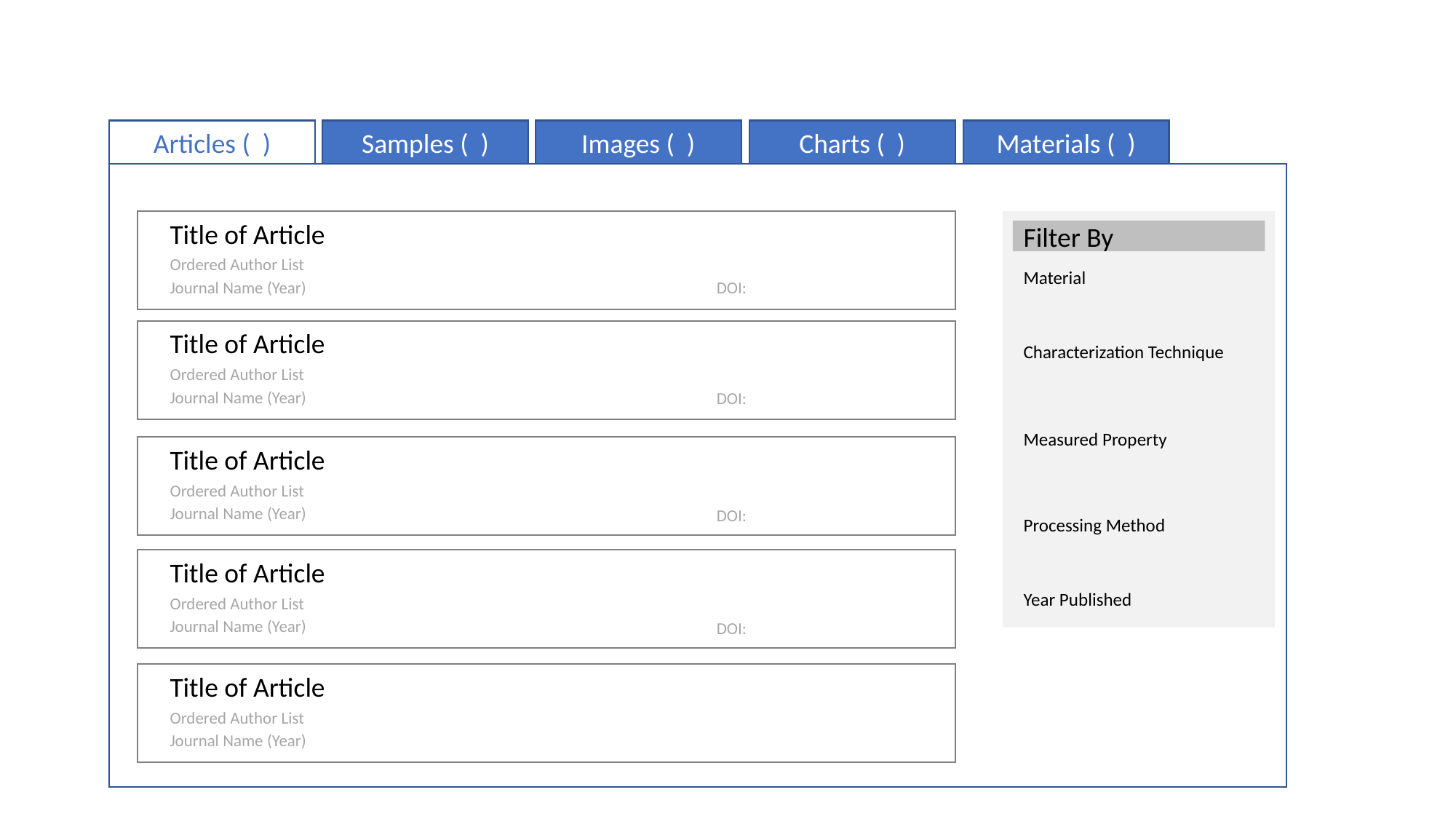

Articles (  )
Samples (  )
Images (  )
Charts (  )
Materials (  )

Title of Article
Ordered Author List
Journal Name (Year)
DOI:
DOI:
DOI:
DOI:

Filter By
Material

Title of Article
Ordered Author List
Journal Name (Year)
Characterization Technique
Measured Property

Title of Article
Ordered Author List
Journal Name (Year)
Processing Method

Title of Article
Ordered Author List
Journal Name (Year)
Year Published

Title of Article
Ordered Author List
Journal Name (Year)